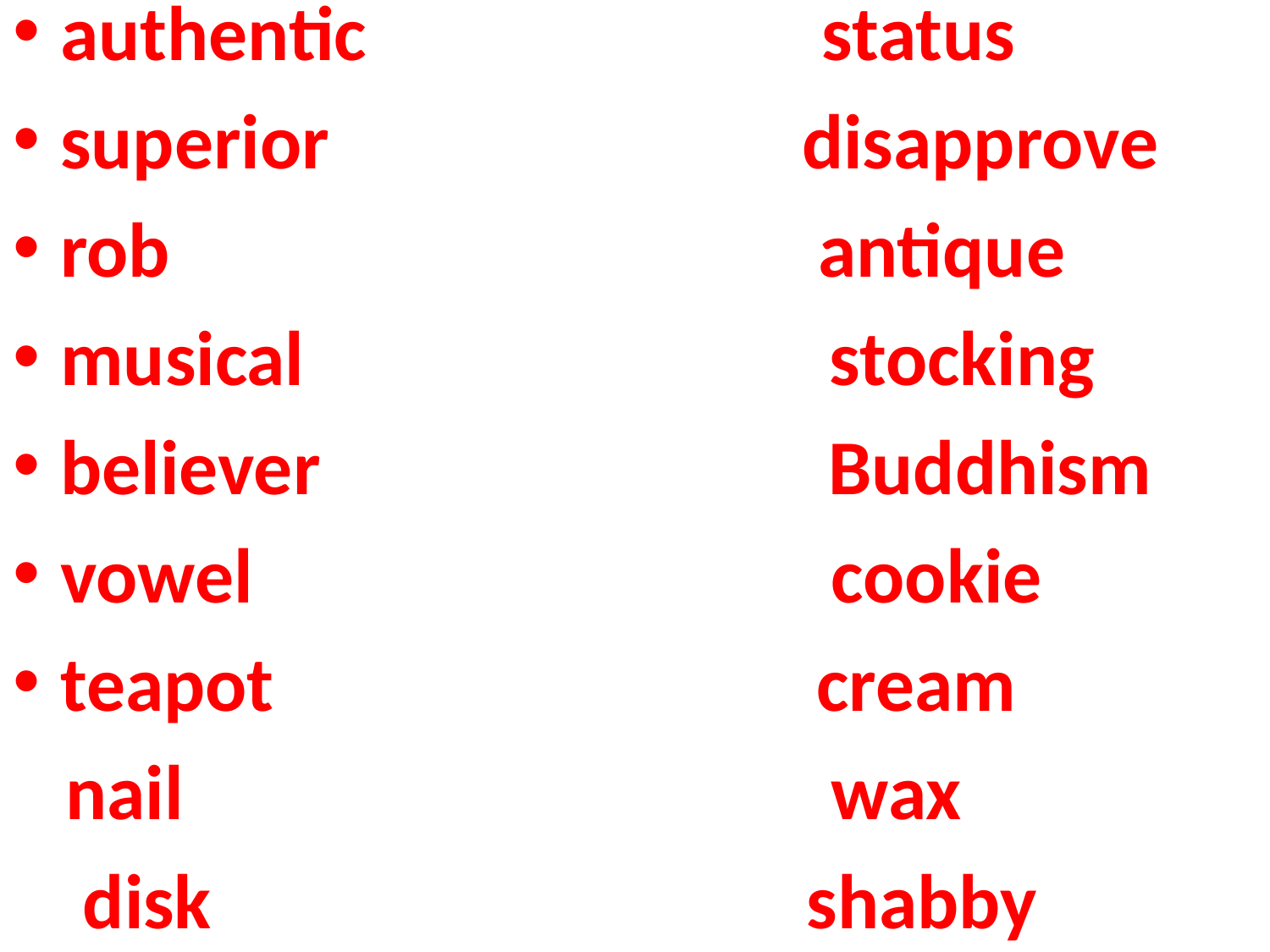

authentic                          status
superior                           disapprove
rob                                     antique
musical                              stocking
believer                             Buddhism
vowel                                 cookie
teapot                               cream
   nail                                     wax
    disk                                  shabby